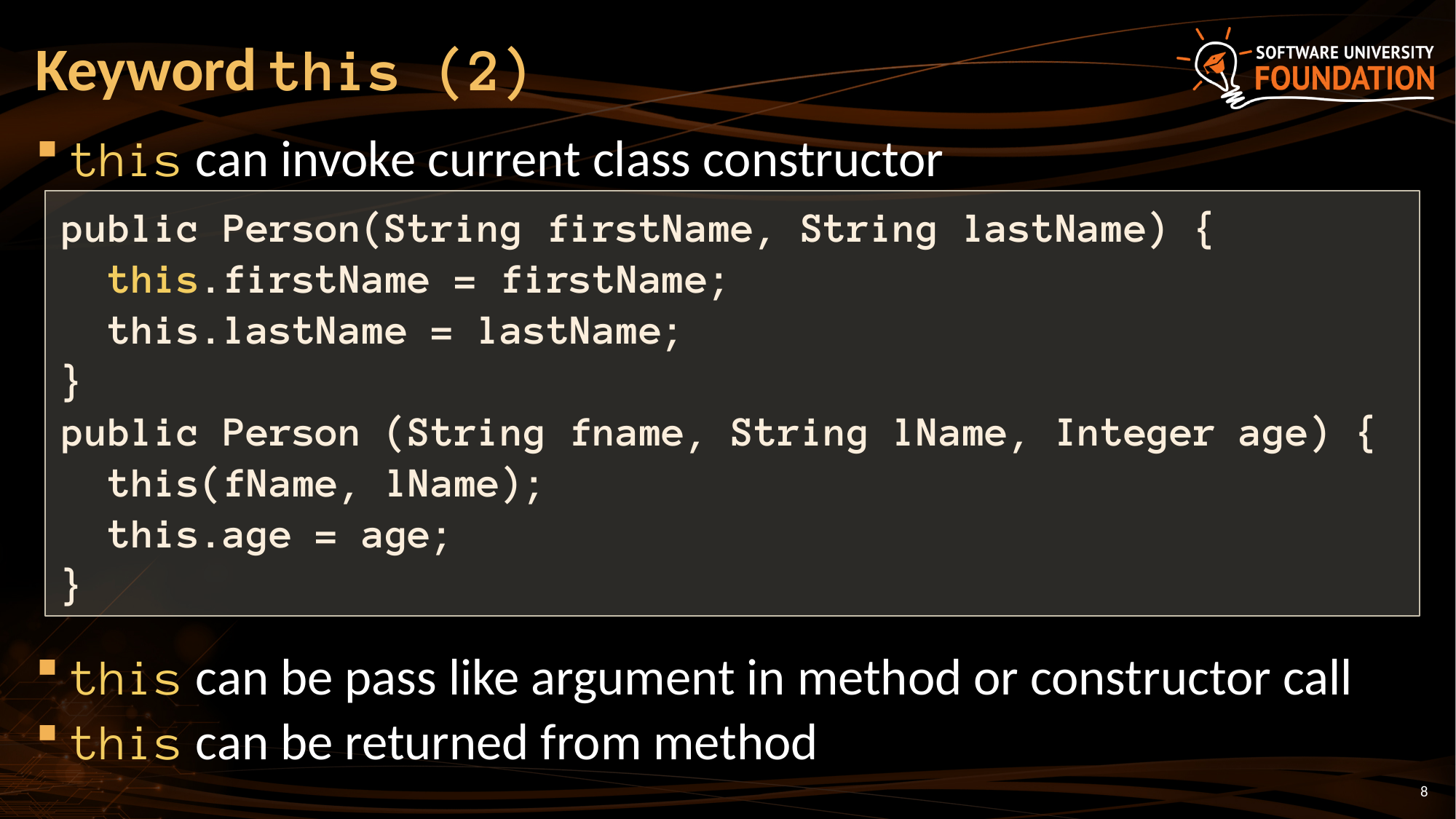

# Keyword this (2)
this can invoke current class constructor

this can be pass like argument in method or constructor call
this can be returned from method

public Person(String firstName, String lastName) {
  this.firstName = firstName;
  this.lastName = lastName;
}
public Person (String fname, String lName, Integer age) {
  this(fName, lName);
  this.age = age;
}
8